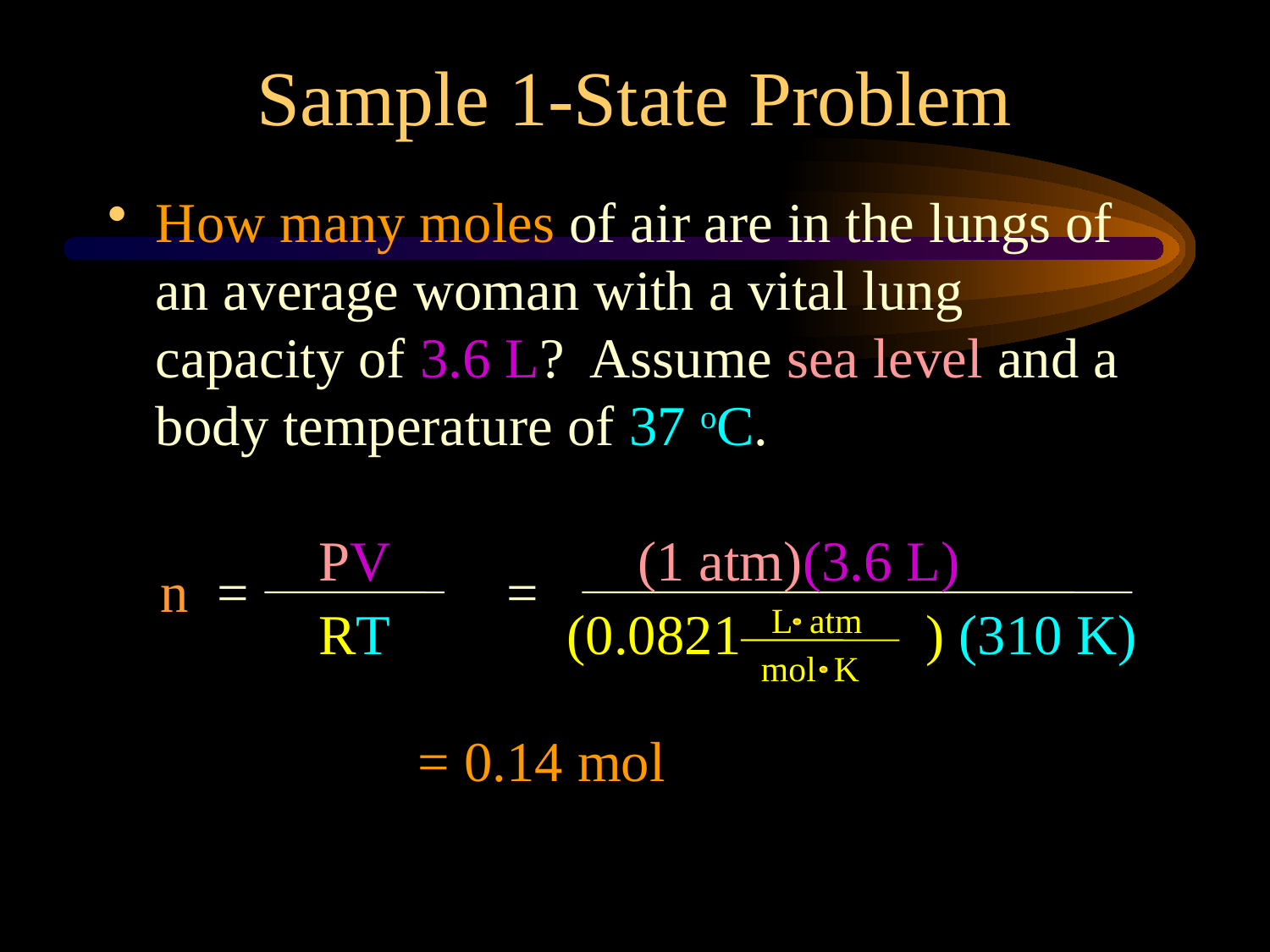

Sample 1-State Problem
How many moles of air are in the lungs of an average woman with a vital lung capacity of 3.6 L?  Assume sea level and a body temperature of 37 oC.
PV
(1 atm)(3.6 L)
n  =
  =

RT
(0.0821             ) (310 K)

L  atm

mol  K

 = 0.14 mol